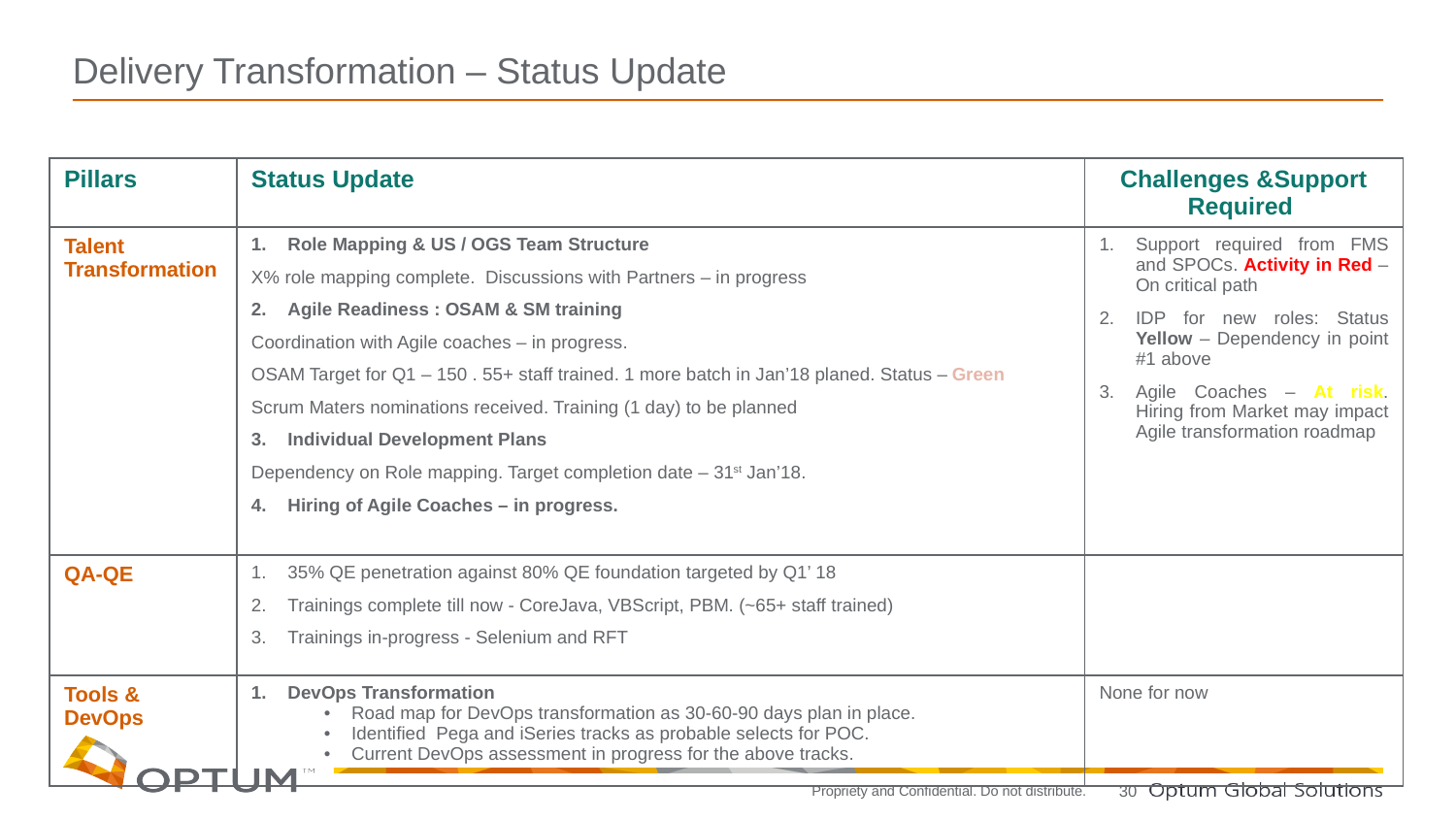

# Delivery Transformation – Status Update
| Pillars | Status Update | Challenges &Support Required |
| --- | --- | --- |
| Talent Transformation | Role Mapping & US / OGS Team Structure X% role mapping complete. Discussions with Partners – in progress Agile Readiness : OSAM & SM training Coordination with Agile coaches – in progress. OSAM Target for Q1 – 150 . 55+ staff trained. 1 more batch in Jan’18 planed. Status – Green Scrum Maters nominations received. Training (1 day) to be planned Individual Development Plans Dependency on Role mapping. Target completion date – 31st Jan’18. Hiring of Agile Coaches – in progress. | Support required from FMS and SPOCs. Activity in Red – On critical path IDP for new roles: Status Yellow – Dependency in point #1 above Agile Coaches – At risk. Hiring from Market may impact Agile transformation roadmap |
| QA-QE | 35% QE penetration against 80% QE foundation targeted by Q1’ 18 Trainings complete till now - CoreJava, VBScript, PBM. (~65+ staff trained) Trainings in-progress - Selenium and RFT |  |
| Tools & DevOps | DevOps Transformation Road map for DevOps transformation as 30-60-90 days plan in place. Identified Pega and iSeries tracks as probable selects for POC. Current DevOps assessment in progress for the above tracks. | None for now |
30